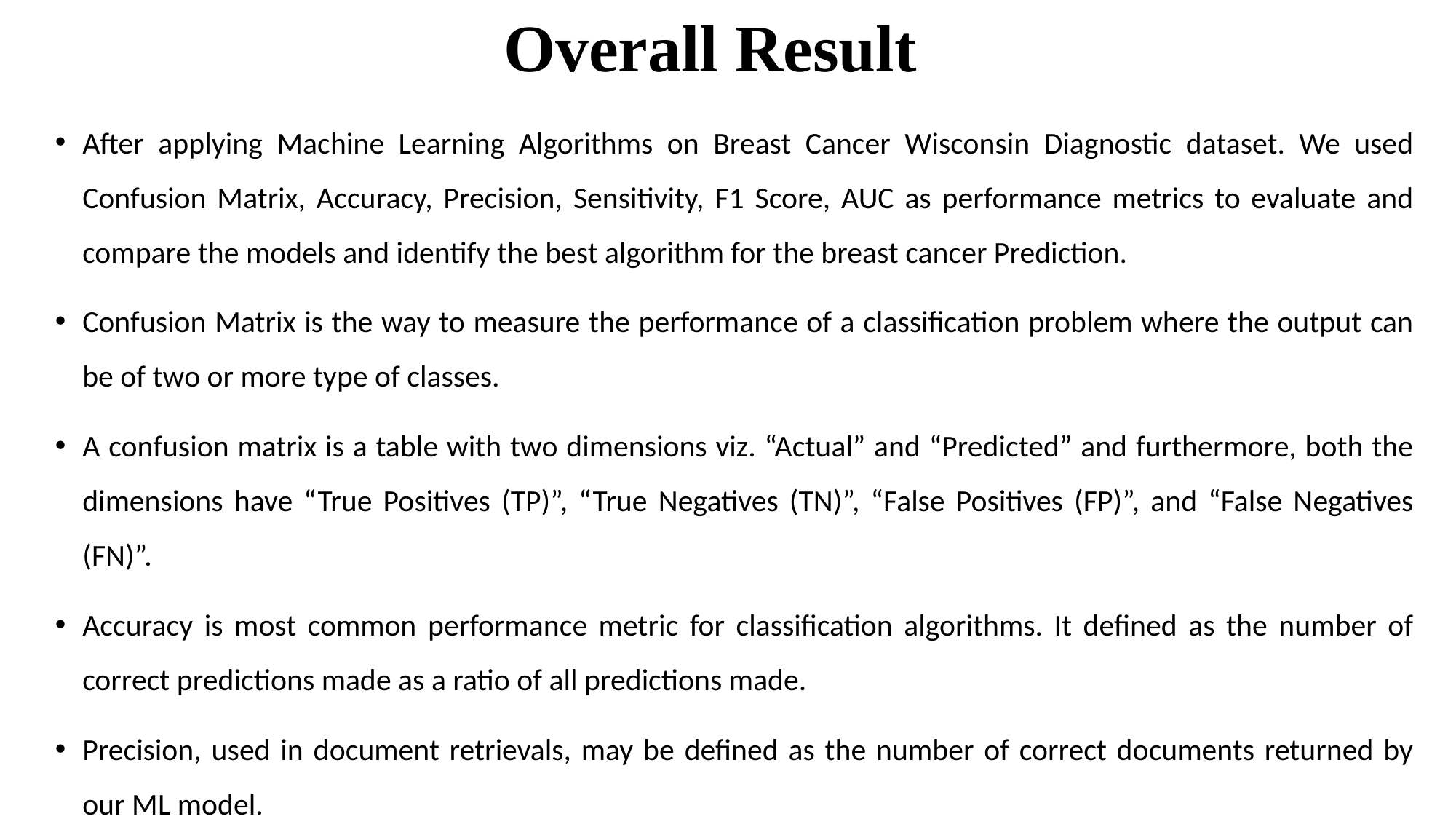

# Overall Result
After applying Machine Learning Algorithms on Breast Cancer Wisconsin Diagnostic dataset. We used Confusion Matrix, Accuracy, Precision, Sensitivity, F1 Score, AUC as performance metrics to evaluate and compare the models and identify the best algorithm for the breast cancer Prediction.
Confusion Matrix is the way to measure the performance of a classification problem where the output can be of two or more type of classes.
A confusion matrix is a table with two dimensions viz. “Actual” and “Predicted” and furthermore, both the dimensions have “True Positives (TP)”, “True Negatives (TN)”, “False Positives (FP)”, and “False Negatives (FN)”.
Accuracy is most common performance metric for classification algorithms. It defined as the number of correct predictions made as a ratio of all predictions made.
Precision, used in document retrievals, may be defined as the number of correct documents returned by our ML model.